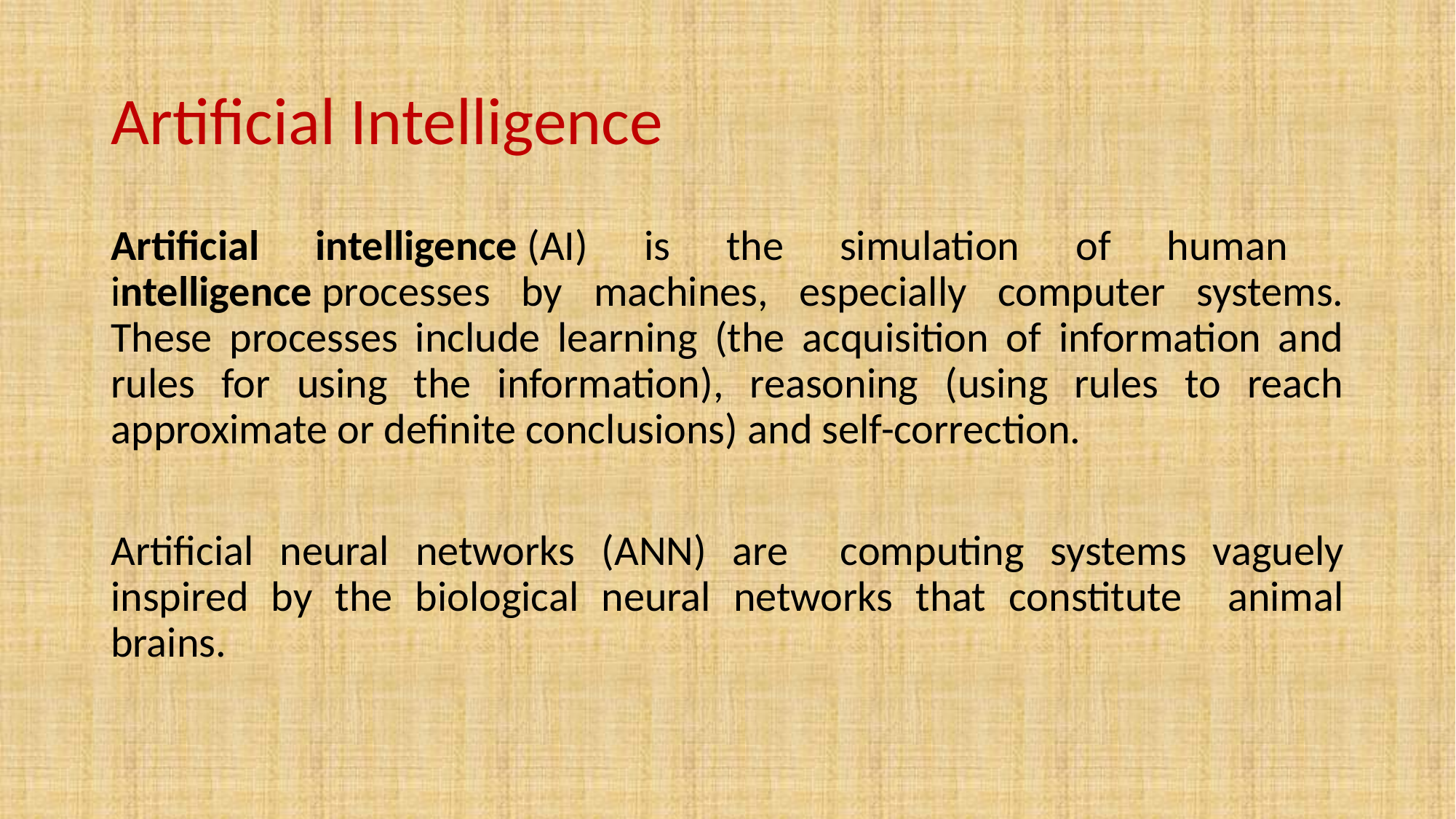

# Artificial Intelligence
Artificial intelligence (AI) is the simulation of human  intelligence processes by machines, especially computer systems. These processes include learning (the acquisition of information and rules for using the information), reasoning (using rules to reach approximate or definite conclusions) and self-correction.

Artificial neural networks (ANN) are  computing systems vaguely inspired by the biological neural networks that constitute  animal brains.